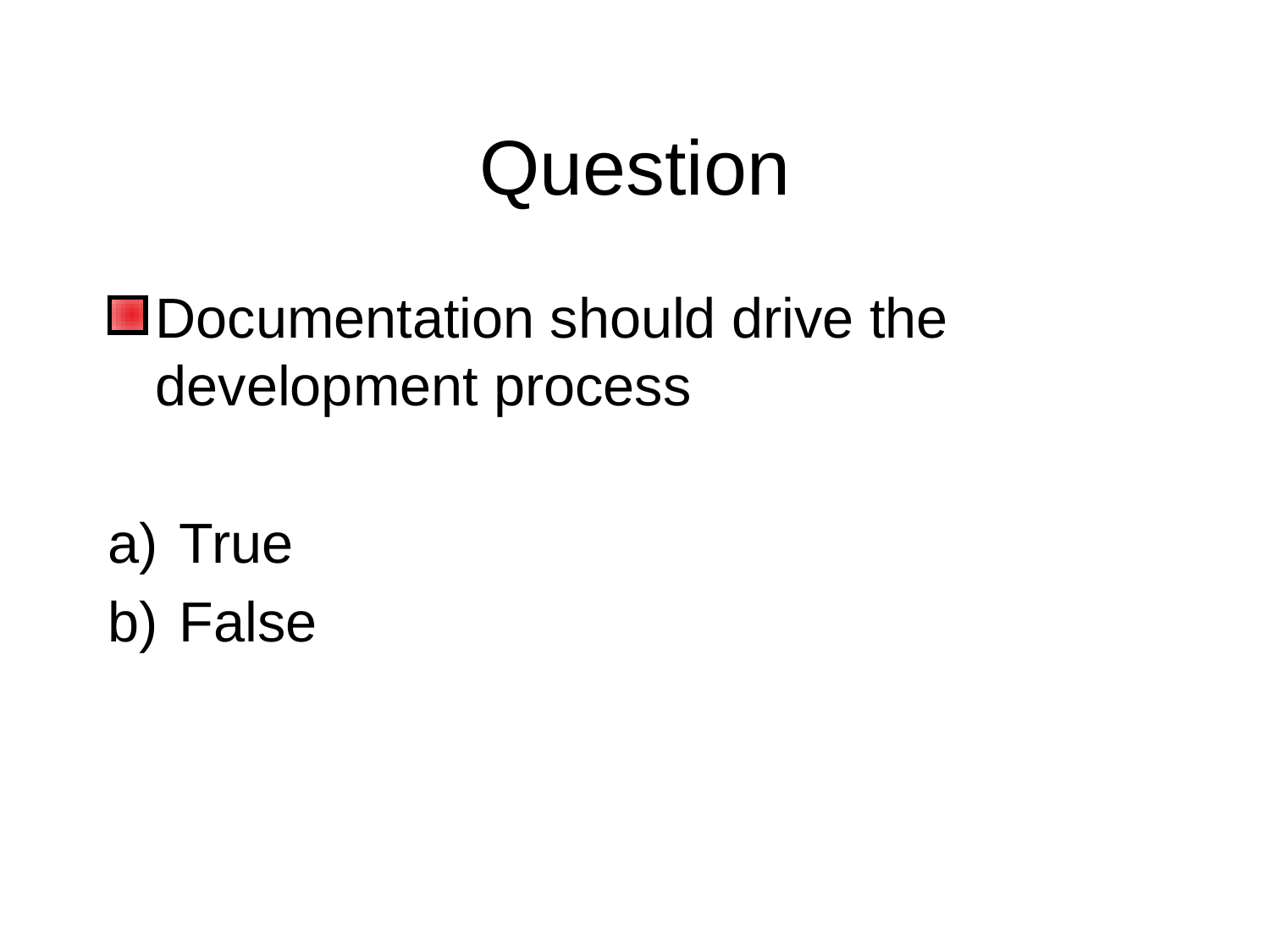

# Question
Documentation should drive the development process

True
False